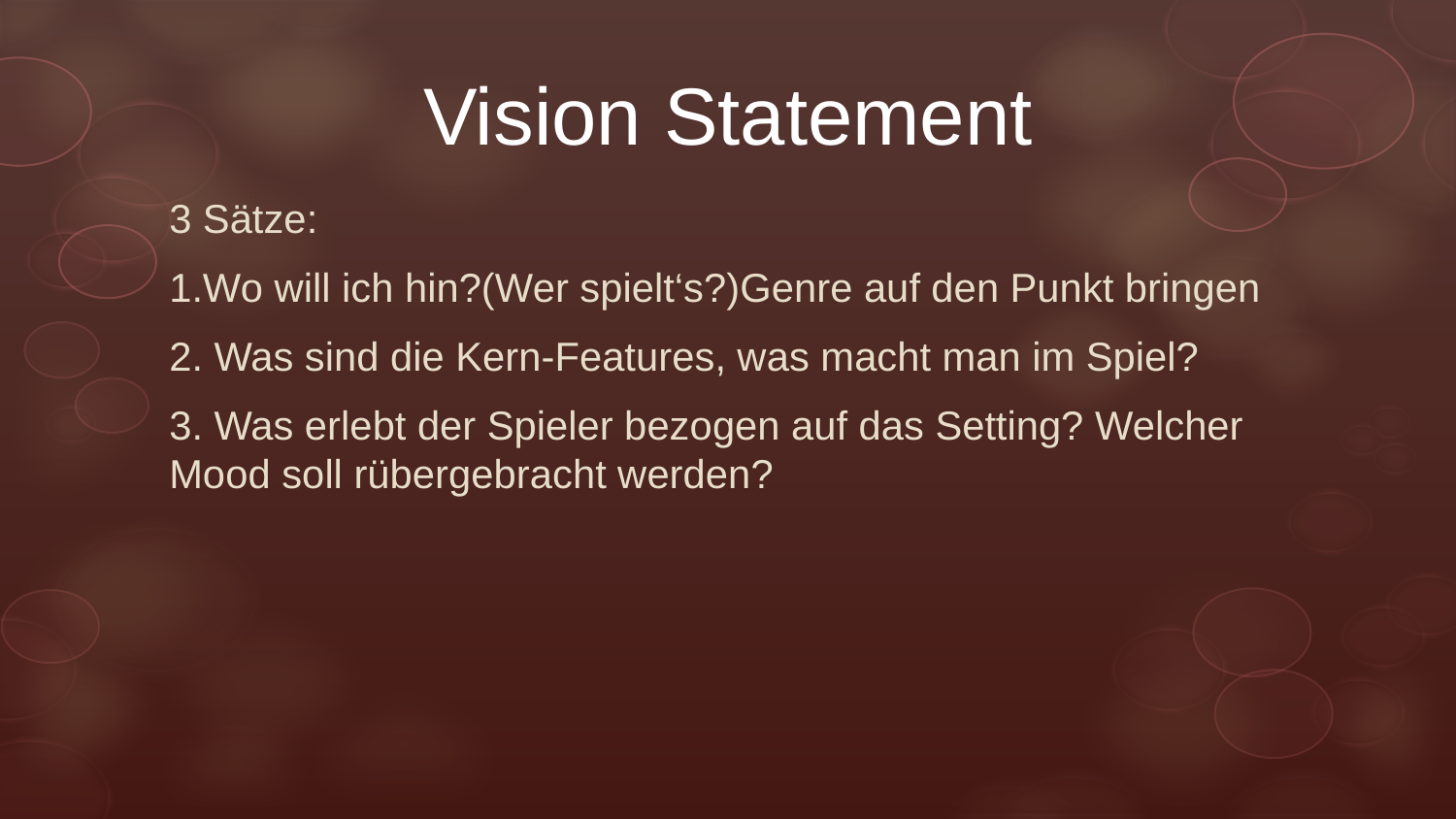

# Vision Statement
3 Sätze:
1.Wo will ich hin?(Wer spielt‘s?)Genre auf den Punkt bringen
2. Was sind die Kern-Features, was macht man im Spiel?
3. Was erlebt der Spieler bezogen auf das Setting? Welcher Mood soll rübergebracht werden?